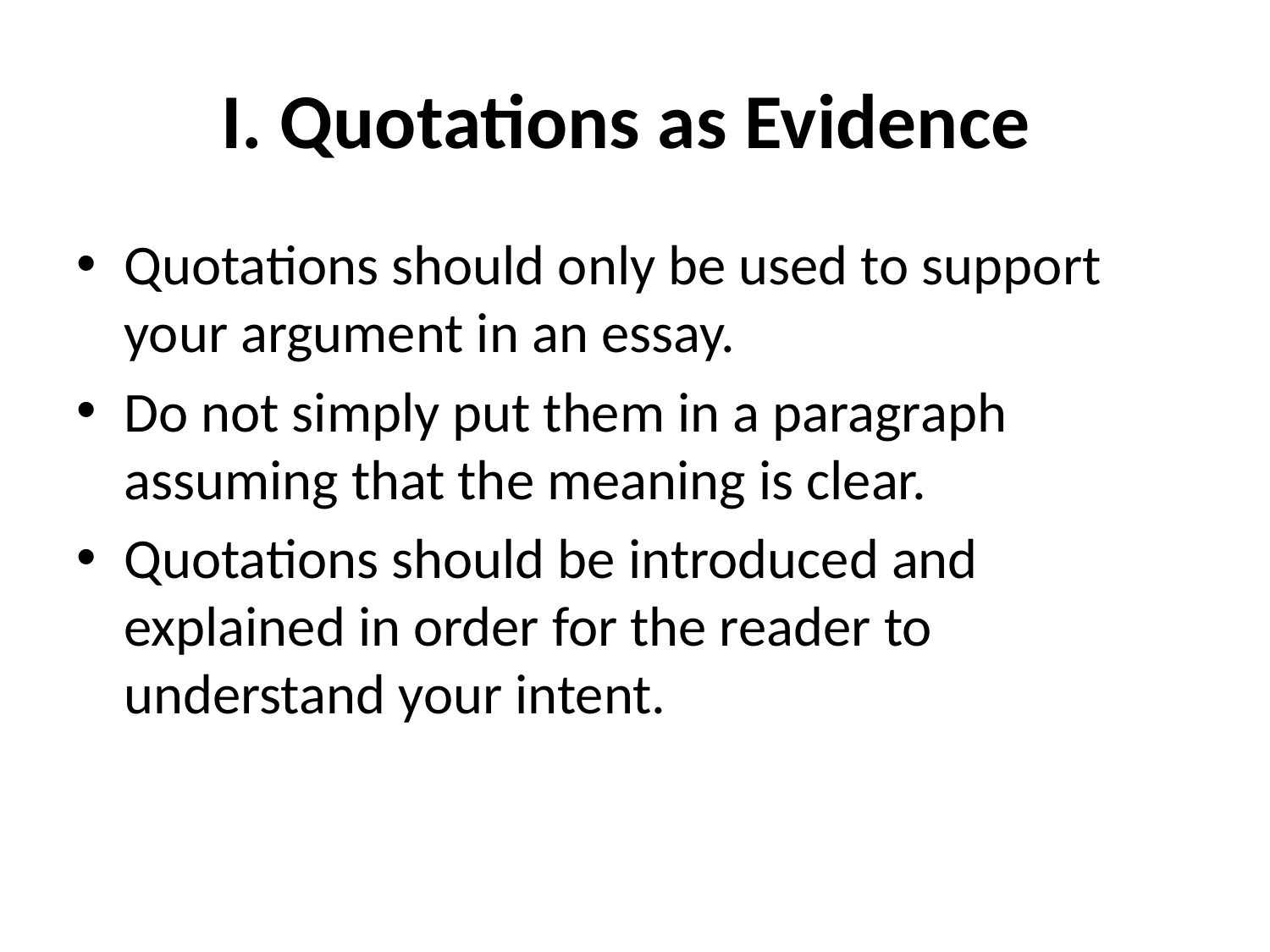

# I. Quotations as Evidence
Quotations should only be used to support your argument in an essay.
Do not simply put them in a paragraph assuming that the meaning is clear.
Quotations should be introduced and explained in order for the reader to understand your intent.